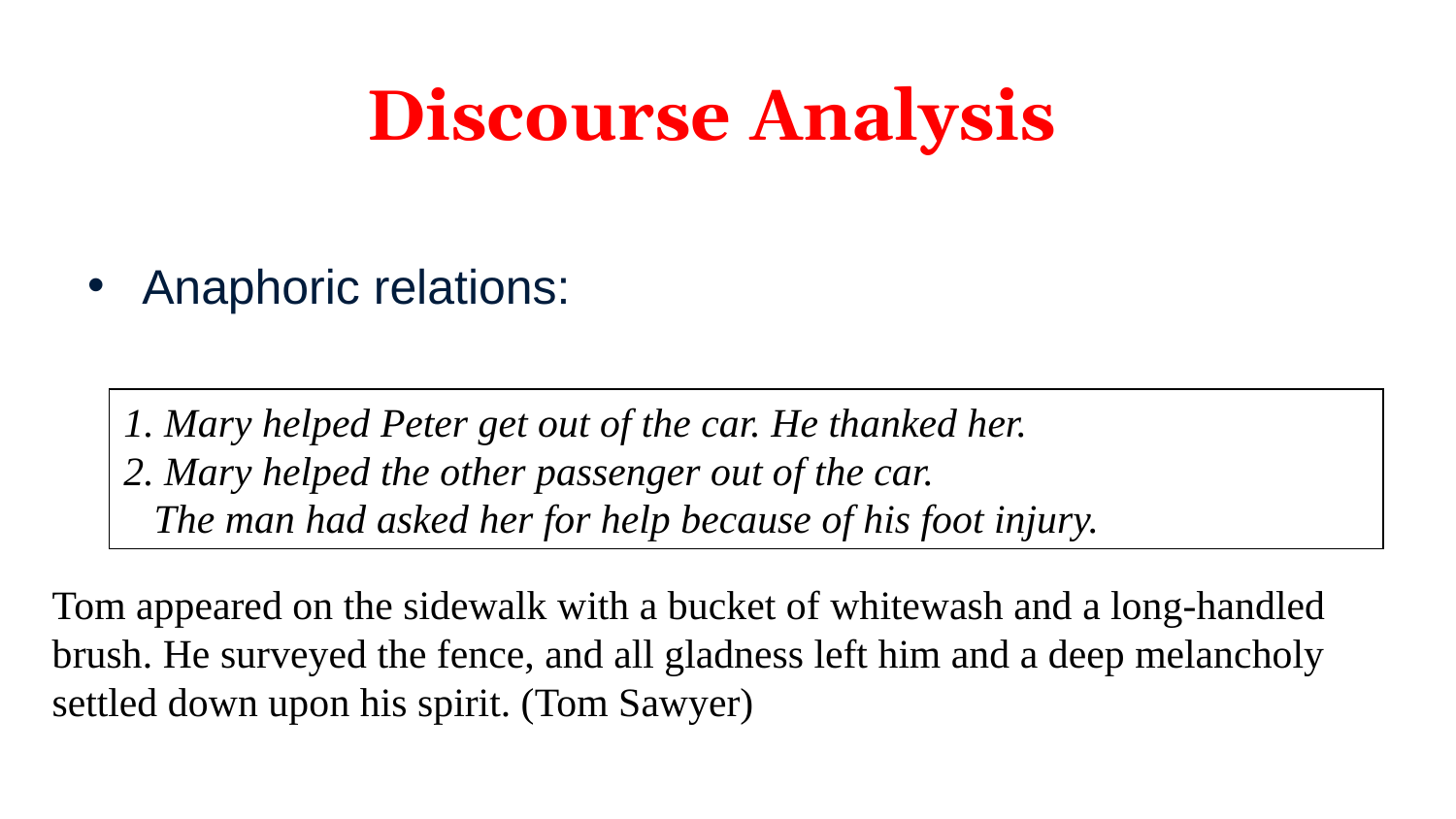

# Discourse Analysis
Anaphoric relations:
1. Mary helped Peter get out of the car. He thanked her.
2. Mary helped the other passenger out of the car.
   The man had asked her for help because of his foot injury.
Tom appeared on the sidewalk with a bucket of whitewash and a long-handled brush. He surveyed the fence, and all gladness left him and a deep melancholy settled down upon his spirit. (Tom Sawyer)